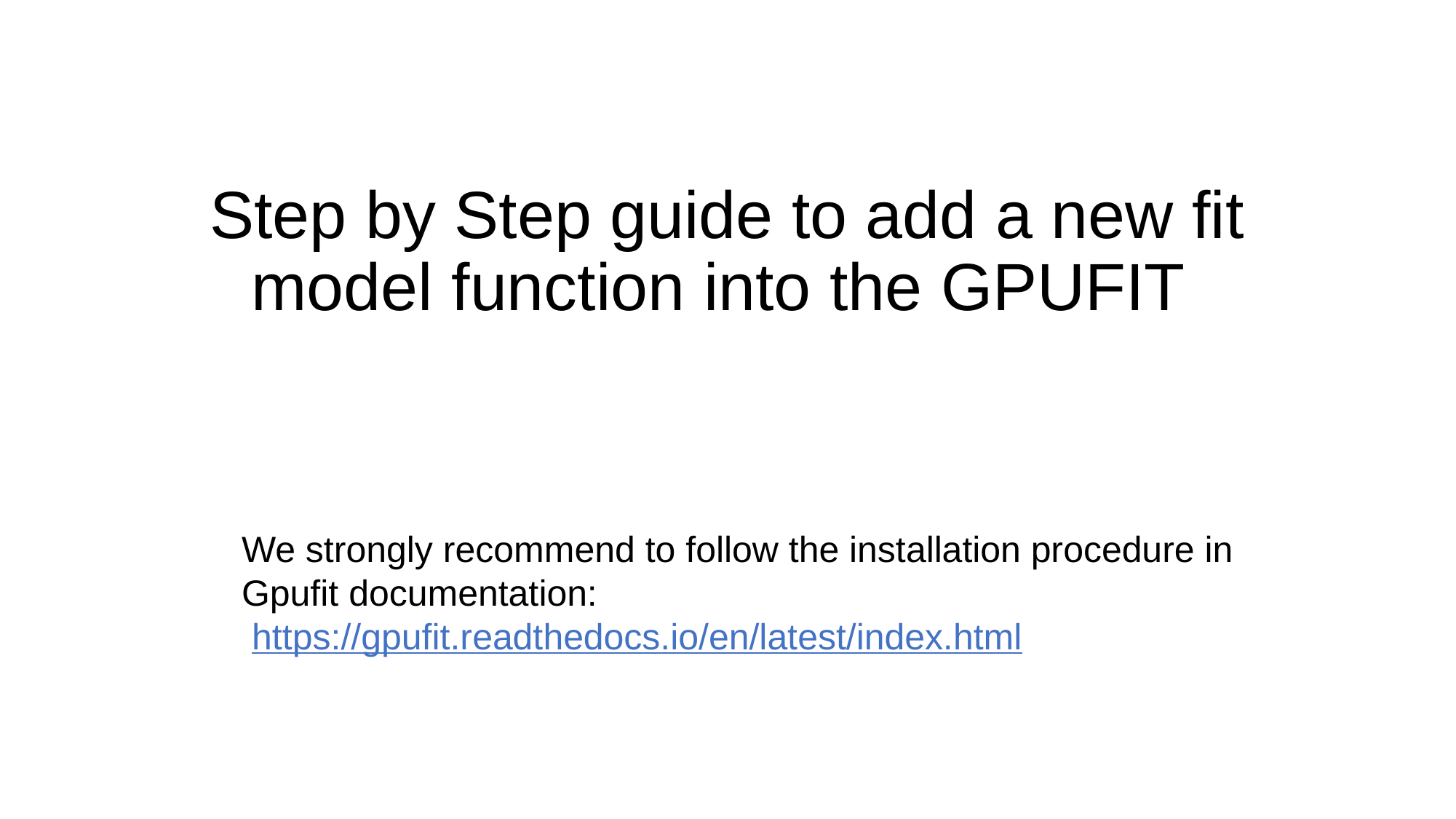

# Step by Step guide to add a new fit model function into the GPUFIT
We strongly recommend to follow the installation procedure in
Gpufit documentation:
 https://gpufit.readthedocs.io/en/latest/index.html